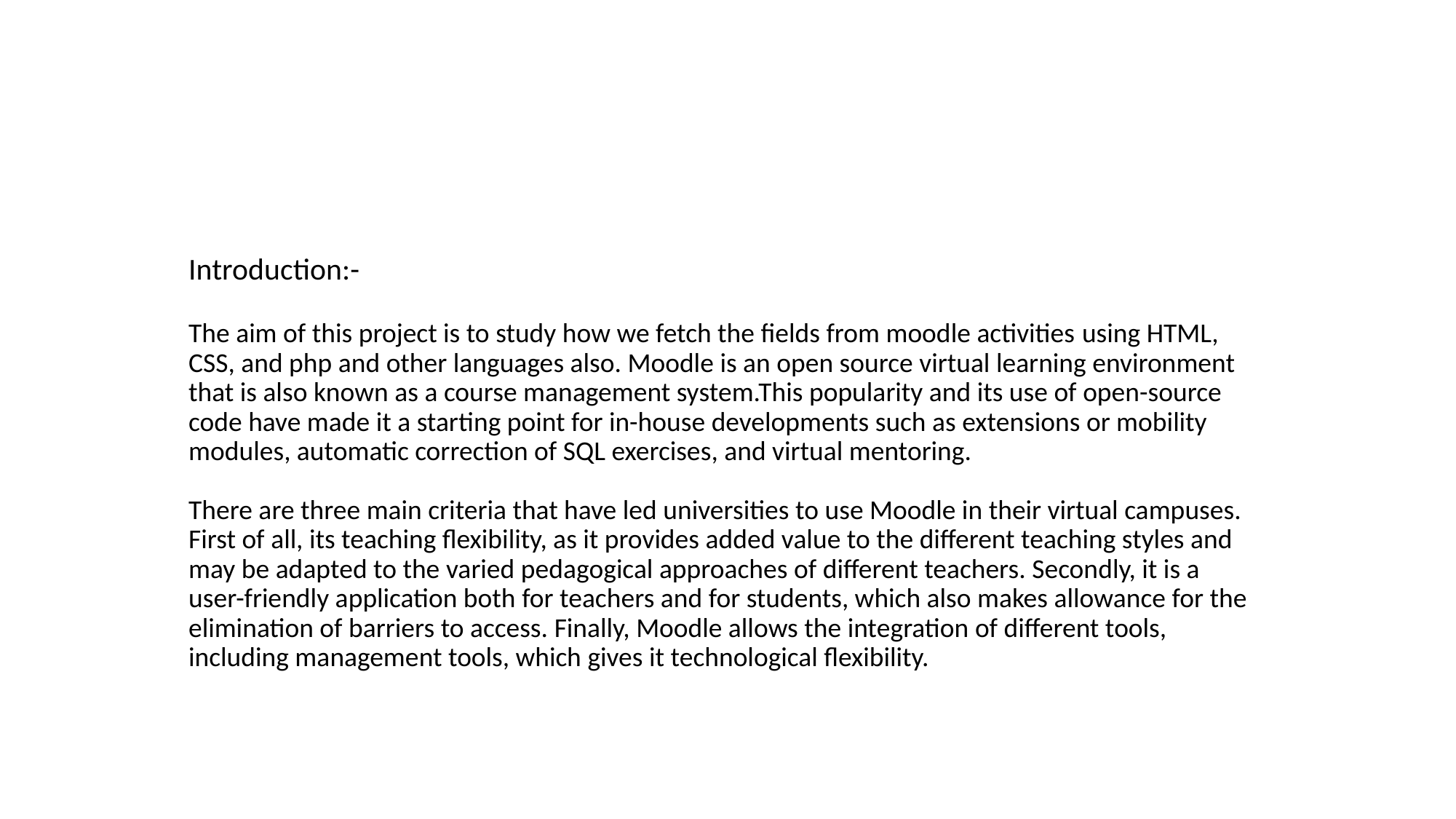

Introduction:-

The aim of this project is to study how we fetch the fields from moodle activities using HTML, CSS, and php and other languages also. Moodle is an open source virtual learning environment that is also known as a course management system.This popularity and its use of open-source code have made it a starting point for in-house developments such as extensions or mobility modules, automatic correction of SQL exercises, and virtual mentoring.
There are three main criteria that have led universities to use Moodle in their virtual campuses. First of all, its teaching flexibility, as it provides added value to the different teaching styles and may be adapted to the varied pedagogical approaches of different teachers. Secondly, it is a user-friendly application both for teachers and for students, which also makes allowance for the elimination of barriers to access. Finally, Moodle allows the integration of different tools, including management tools, which gives it technological flexibility.